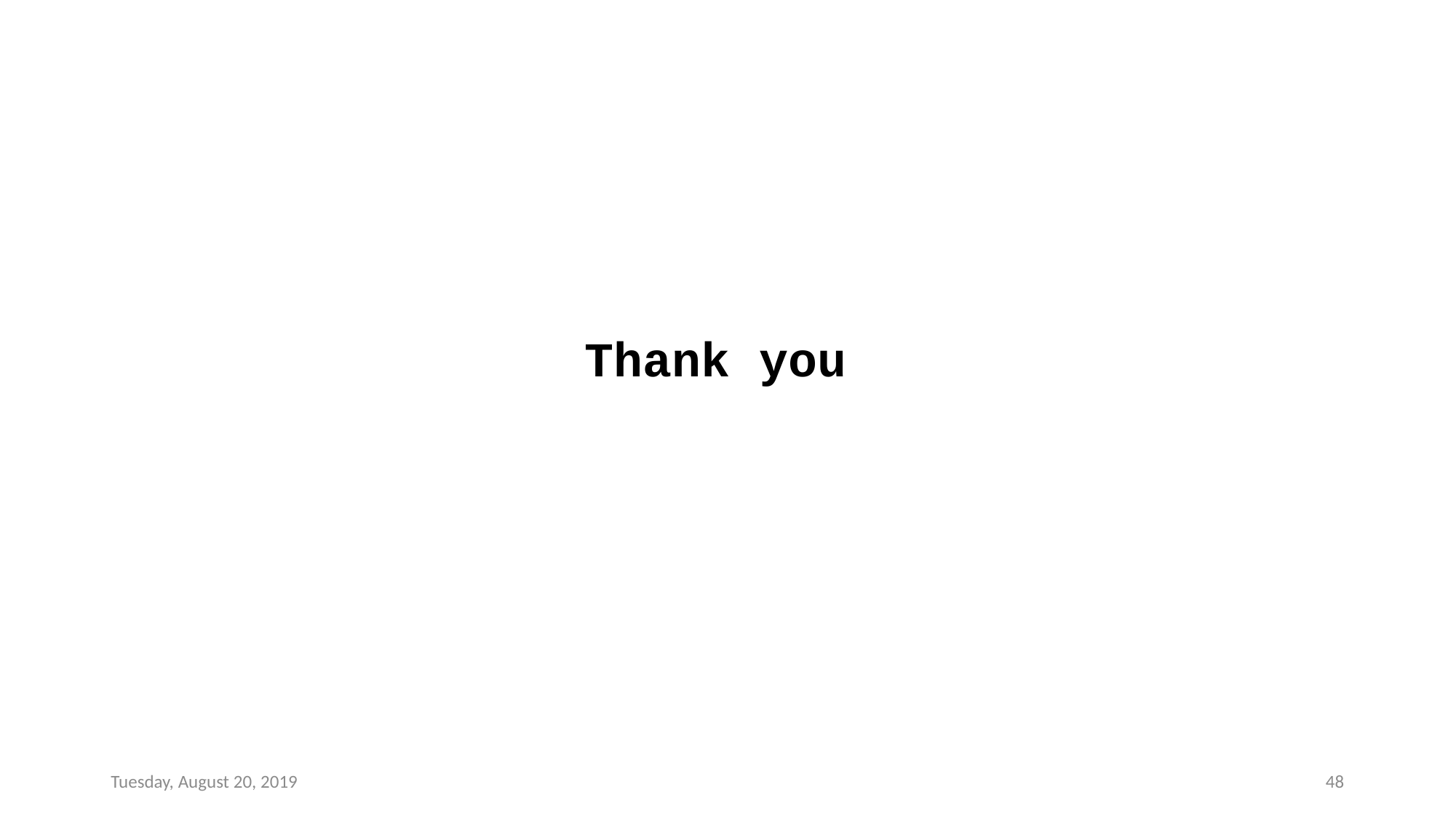

Thank you
Tuesday, August 20, 2019
48